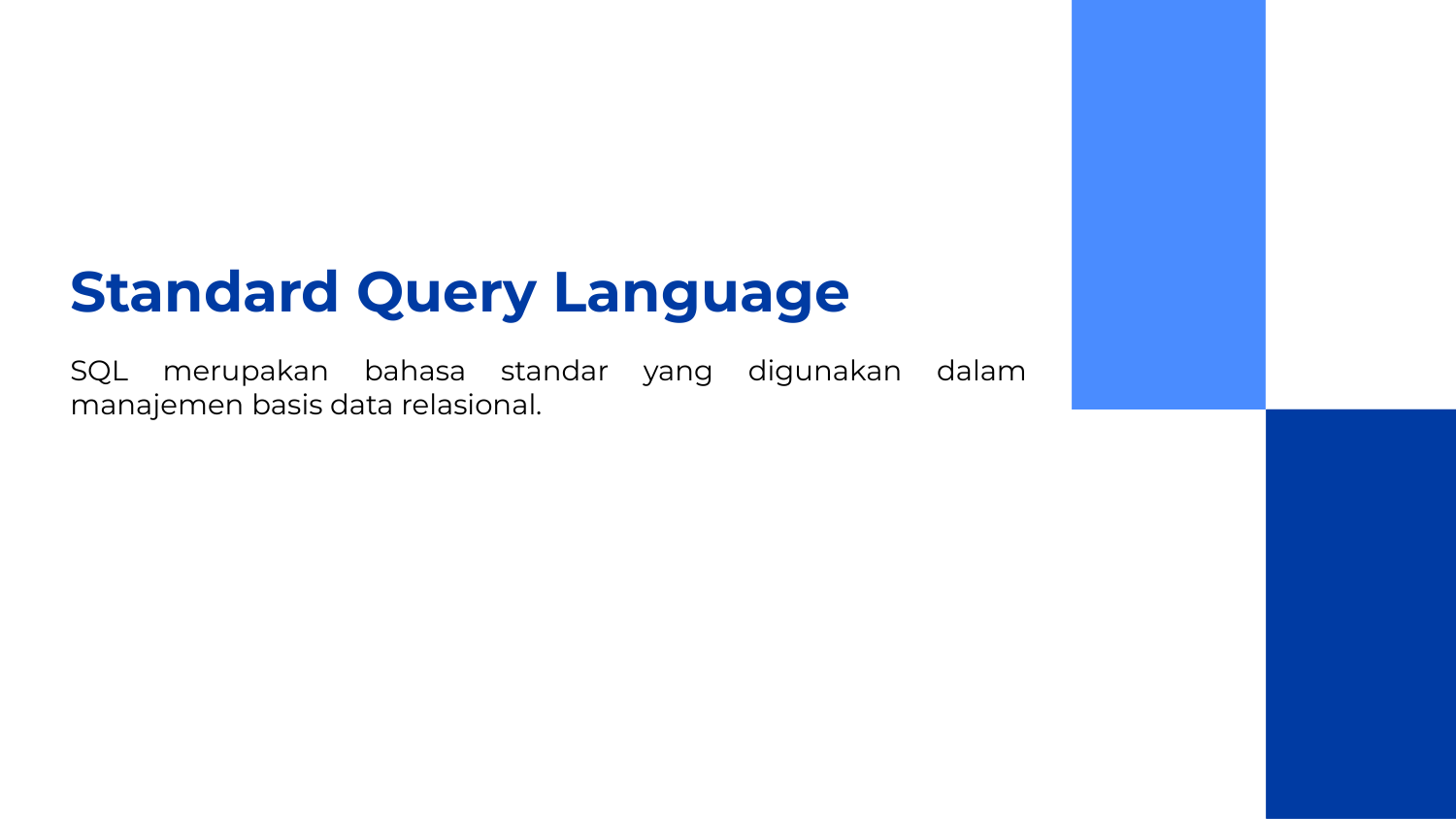

# Standard Query Language
SQL merupakan bahasa standar yang digunakan dalam manajemen basis data relasional.